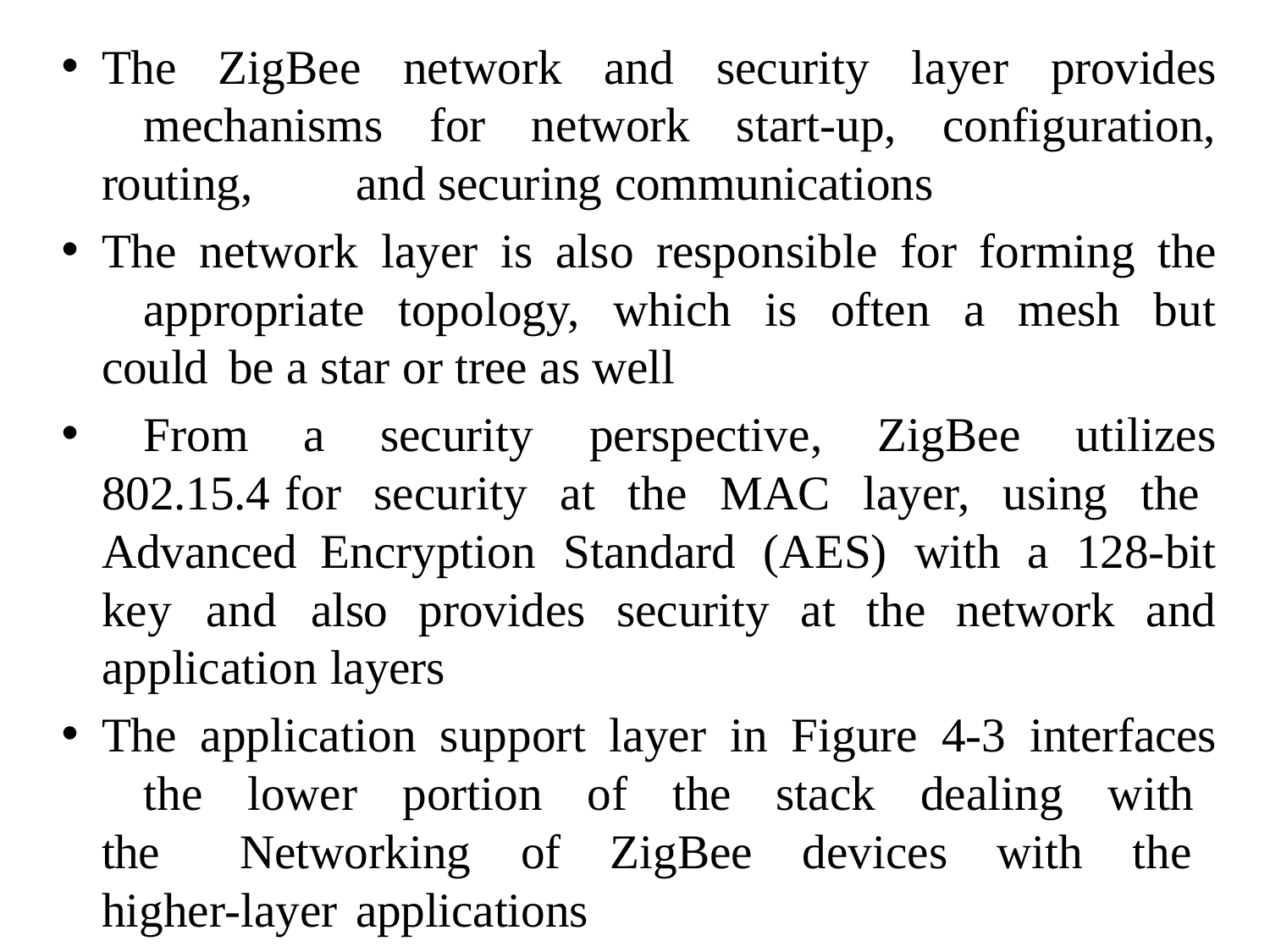

The  ZigBee  network  and  security  layer  provides 	mechanisms for network start-up, configuration, routing, 	and securing communications
The network layer is also responsible for forming the 	appropriate topology, which is often a mesh but could 	be a star or tree as well
	From a security perspective, ZigBee utilizes 802.15.4 for  security  at  the  MAC  layer,  using  the  Advanced Encryption Standard (AES) with a 128-bit key and also provides security at the network and application layers
The application support layer in Figure 4-3 interfaces 	the  lower  portion  of  the  stack  dealing  with  the 	Networking  of  ZigBee  devices  with  the  higher-layer 	applications